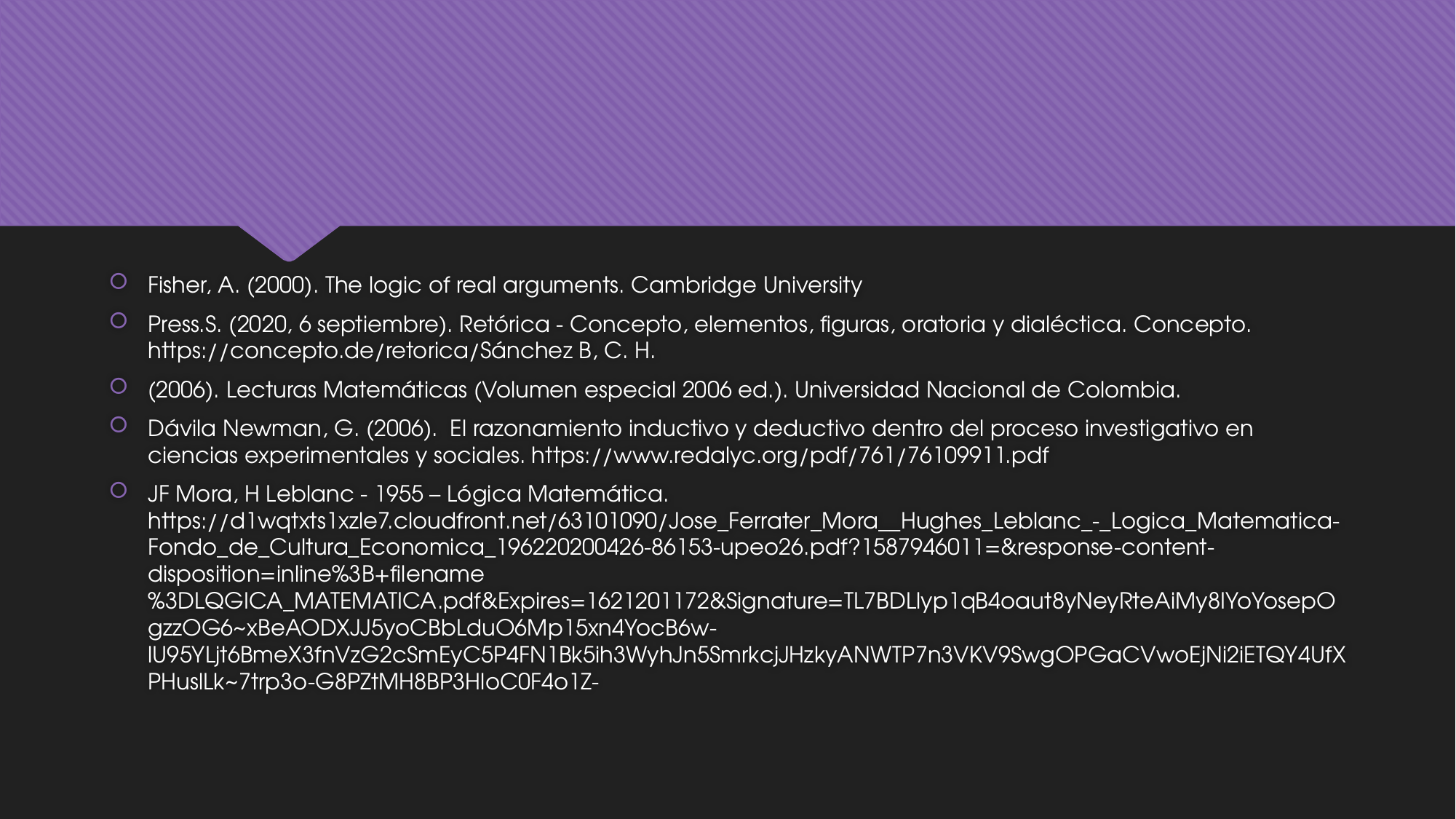

#
Fisher, A. (2000). The logic of real arguments. Cambridge University
Press.S. (2020, 6 septiembre). Retórica - Concepto, elementos, figuras, oratoria y dialéctica. Concepto. https://concepto.de/retorica/Sánchez B, C. H.
(2006). Lecturas Matemáticas (Volumen especial 2006 ed.). Universidad Nacional de Colombia.
Dávila Newman, G. (2006).  El razonamiento inductivo y deductivo dentro del proceso investigativo en ciencias experimentales y sociales. https://www.redalyc.org/pdf/761/76109911.pdf
JF Mora, H Leblanc - 1955 – Lógica Matemática. https://d1wqtxts1xzle7.cloudfront.net/63101090/Jose_Ferrater_Mora__Hughes_Leblanc_-_Logica_Matematica-Fondo_de_Cultura_Economica_196220200426-86153-upeo26.pdf?1587946011=&response-content-disposition=inline%3B+filename%3DLQGICA_MATEMATICA.pdf&Expires=1621201172&Signature=TL7BDLlyp1qB4oaut8yNeyRteAiMy8IYoYosepOgzzOG6~xBeAODXJJ5yoCBbLduO6Mp15xn4YocB6w-lU95YLjt6BmeX3fnVzG2cSmEyC5P4FN1Bk5ih3WyhJn5SmrkcjJHzkyANWTP7n3VKV9SwgOPGaCVwoEjNi2iETQY4UfXPHuslLk~7trp3o-G8PZtMH8BP3HloC0F4o1Z-